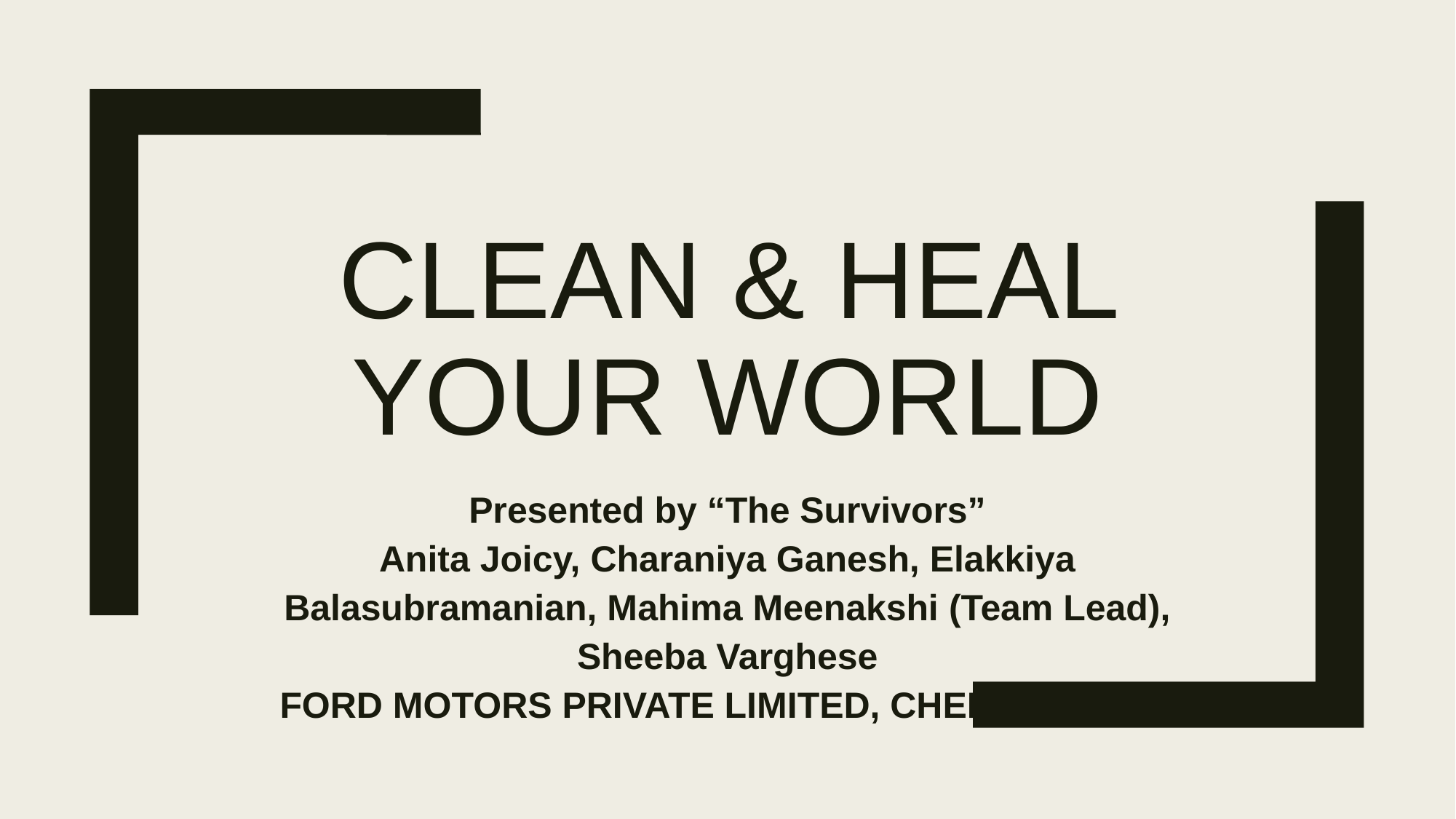

# Clean & heal your world
Presented by “The Survivors”
Anita Joicy, Charaniya Ganesh, Elakkiya Balasubramanian, Mahima Meenakshi (Team Lead), Sheeba Varghese
FORD MOTORS PRIVATE LIMITED, CHENNAI, INDIA